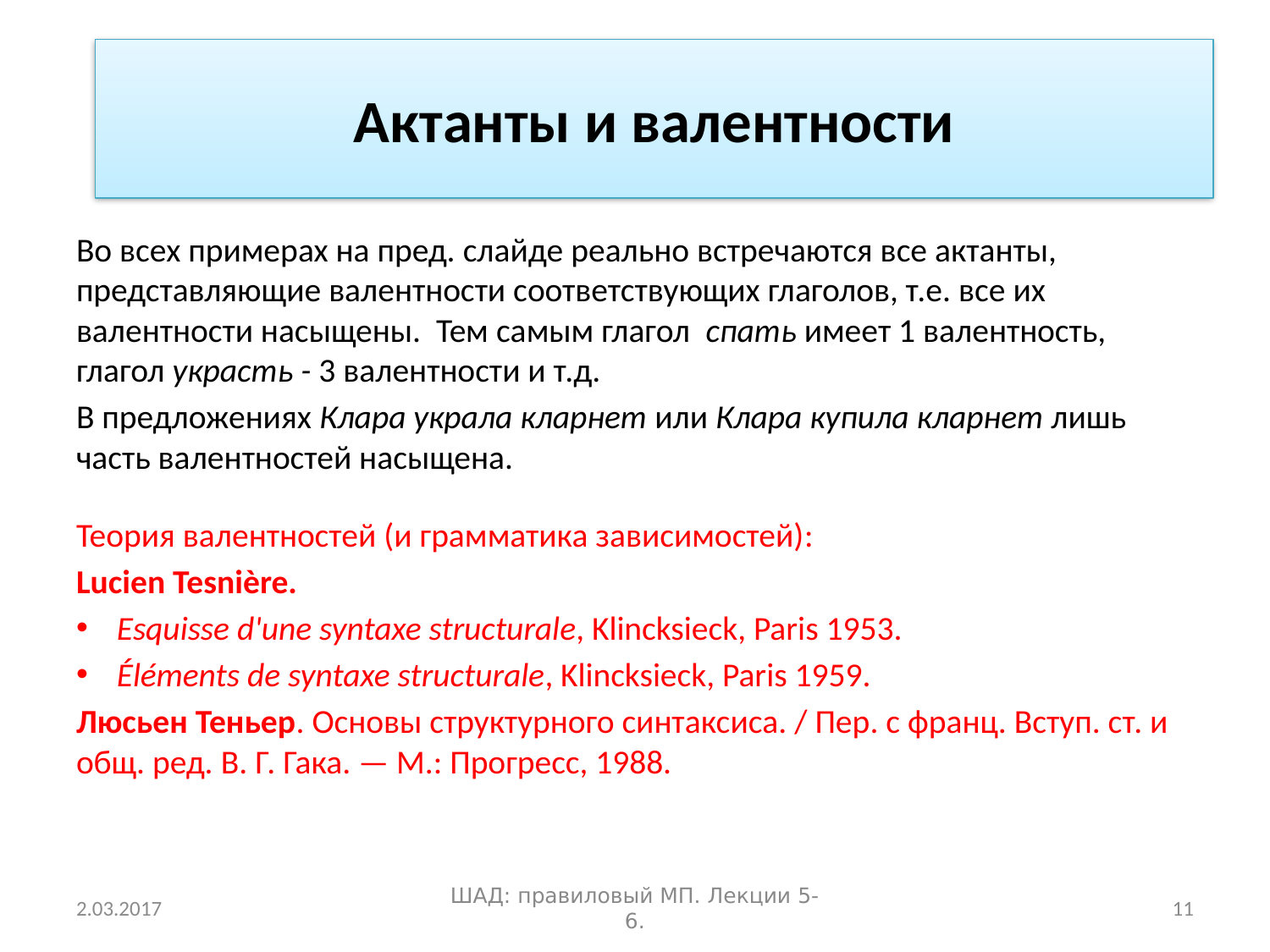

Во всех примерах на пред. слайде реально встречаются все актанты, представляющие валентности соответствующих глаголов, т.е. все их валентности насыщены.  Тем самым глагол  спать имеет 1 валентность, глагол украсть - 3 валентности и т.д.
В предложениях Клара украла кларнет или Клара купила кларнет лишь часть валентностей насыщена.

Теория валентностей (и грамматика зависимостей):
Lucien Tesnière.
Esquisse d'une syntaxe structurale, Klincksieck, Paris 1953.
Éléments de syntaxe structurale, Klincksieck, Paris 1959.
Люсьен Теньер. Основы структурного синтаксиса. / Пер. с франц. Вступ. ст. и общ. ред. В. Г. Гака. — М.: Прогресс, 1988.

Актанты и валентности
2.03.2017
ШАД: правиловый МП. Лекции 5-6.

11